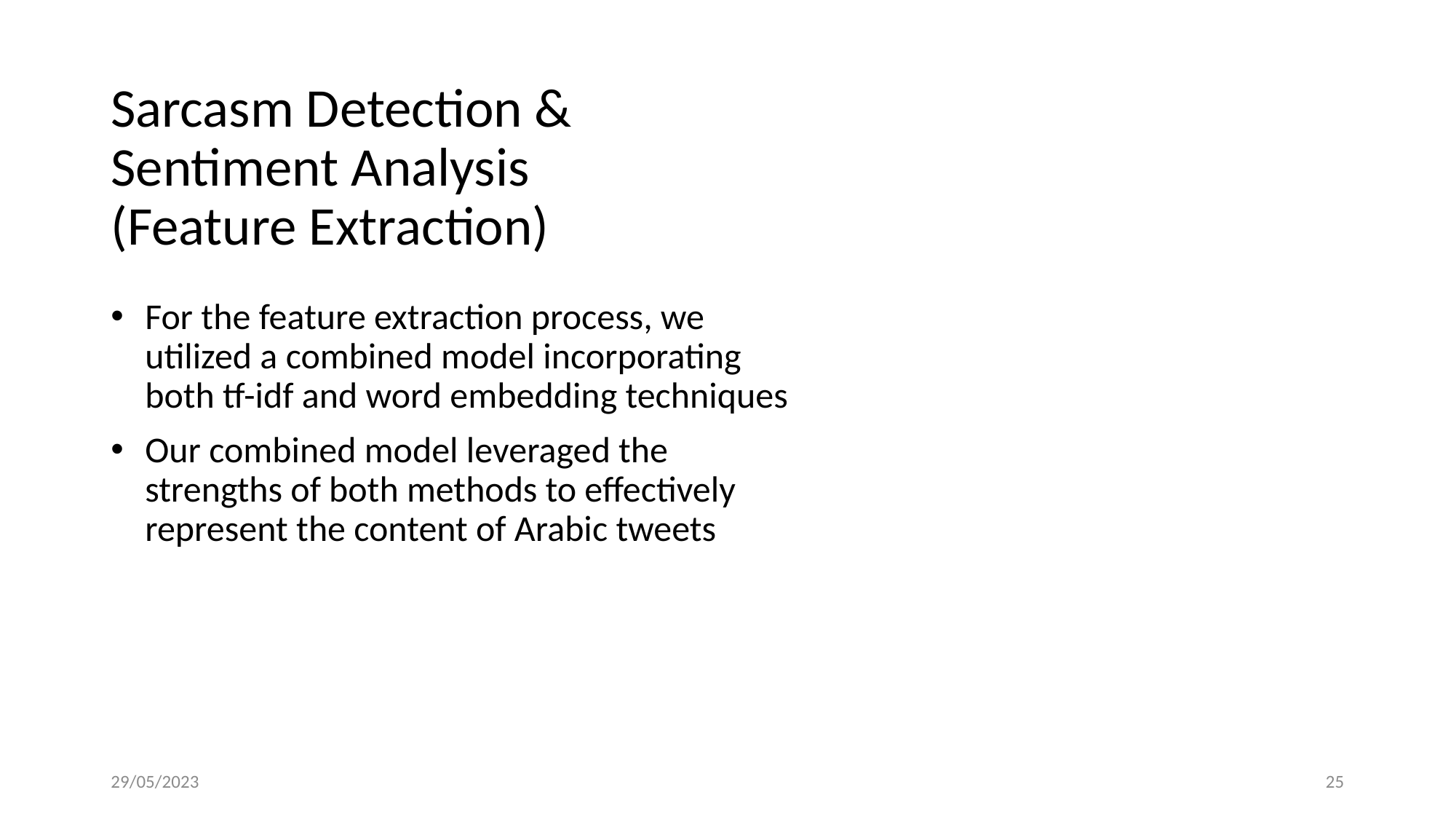

# Sarcasm Detection & Sentiment Analysis (Feature Extraction)
For the feature extraction process, we utilized a combined model incorporating both tf-idf and word embedding techniques
Our combined model leveraged the strengths of both methods to effectively represent the content of Arabic tweets
29/05/2023
25